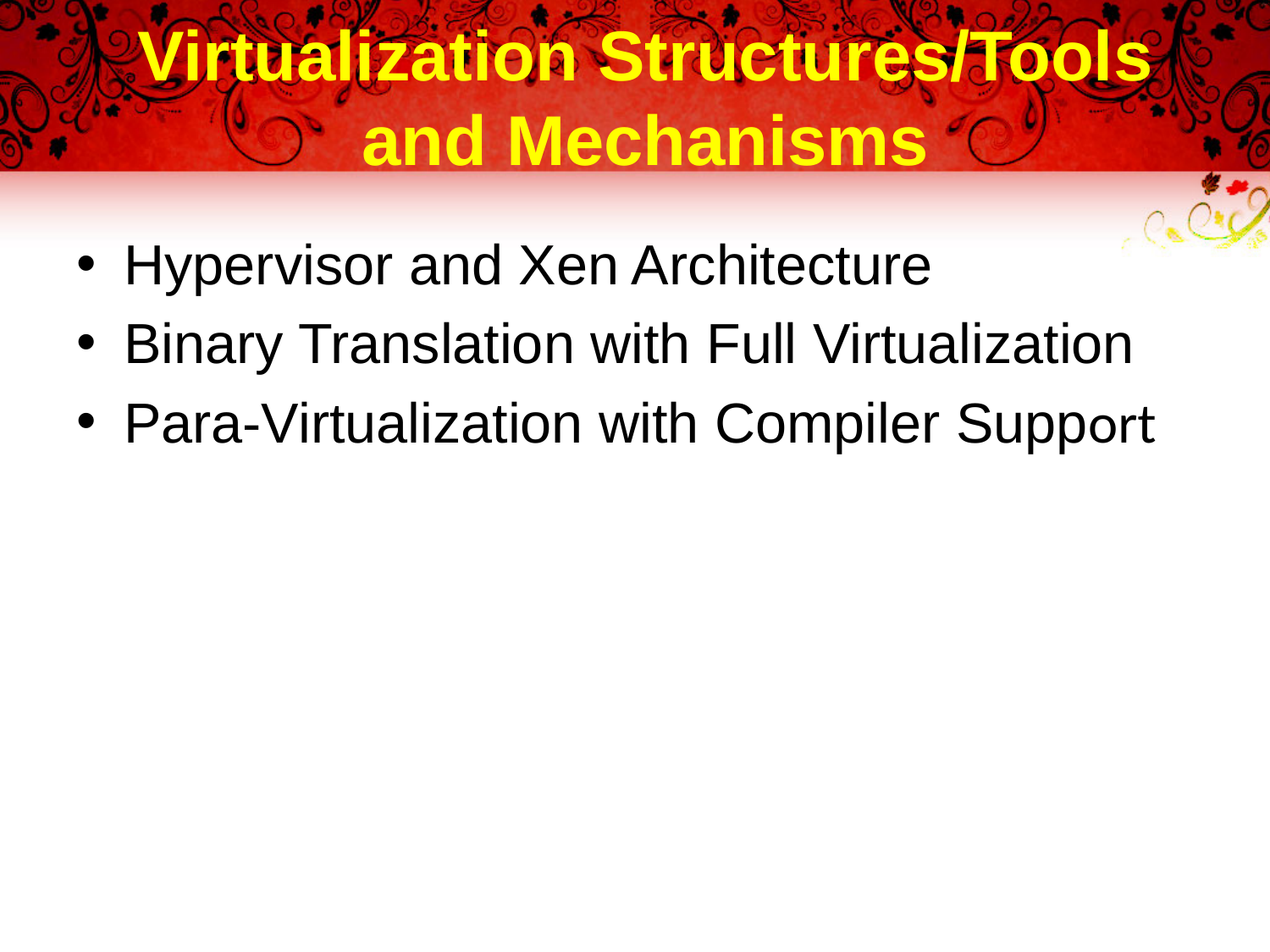

# Virtualization Structures/Tools and Mechanisms
Hypervisor and Xen Architecture
Binary Translation with Full Virtualization
Para-Virtualization with Compiler Support